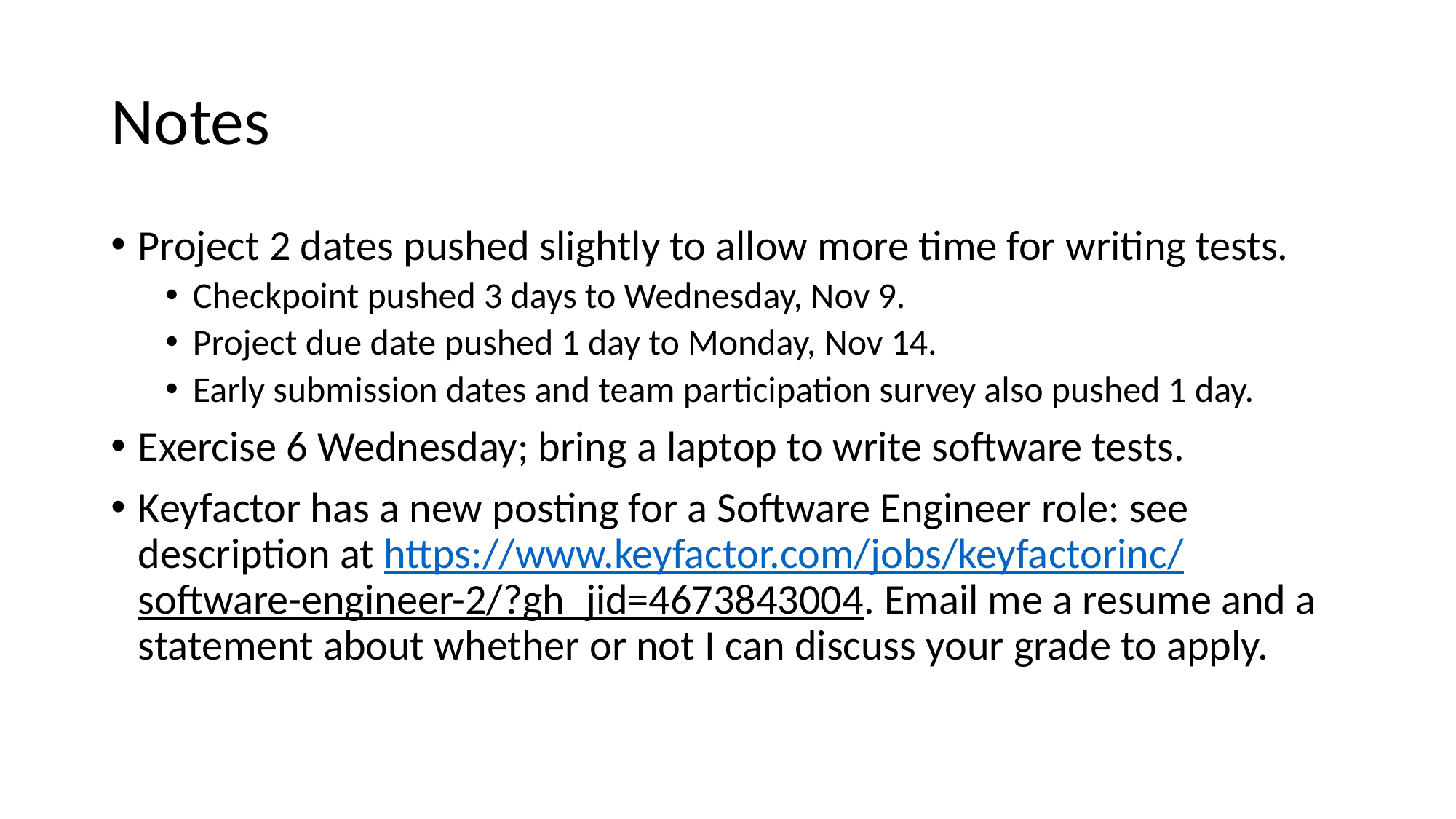

# Notes
Project 2 dates pushed slightly to allow more time for writing tests.
Checkpoint pushed 3 days to Wednesday, Nov 9.
Project due date pushed 1 day to Monday, Nov 14.
Early submission dates and team participation survey also pushed 1 day.
Exercise 6 Wednesday; bring a laptop to write software tests.
Keyfactor has a new posting for a Software Engineer role: see description at https://www.keyfactor.com/jobs/keyfactorinc/
software-engineer-2/?gh_jid=4673843004. Email me a resume and a statement about whether or not I can discuss your grade to apply.